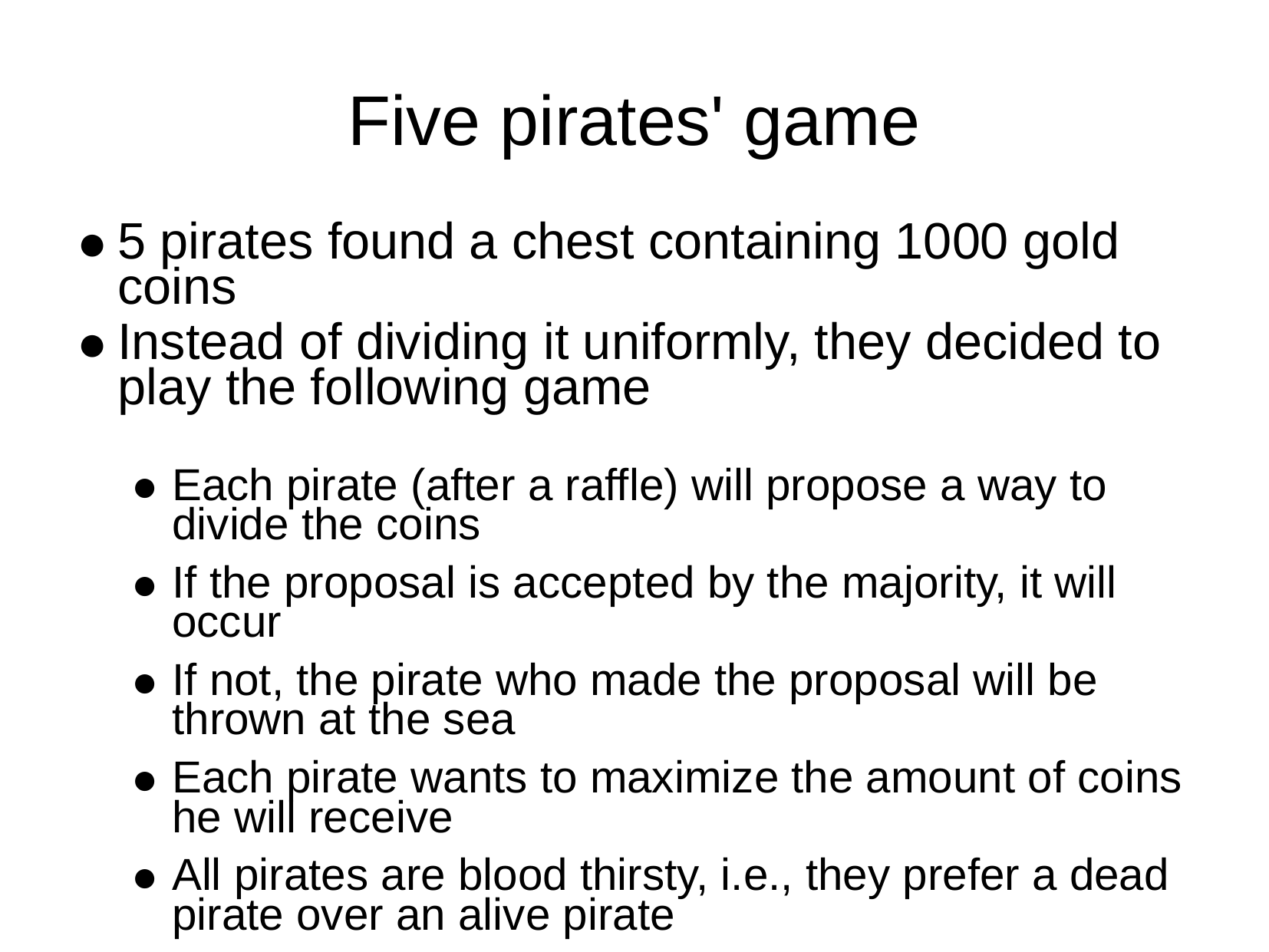

Five pirates' game
5 pirates found a chest containing 1000 gold coins
Instead of dividing it uniformly, they decided to play the following game

Each pirate (after a raffle) will propose a way to divide the coins
If the proposal is accepted by the majority, it will occur
If not, the pirate who made the proposal will be thrown at the sea
Each pirate wants to maximize the amount of coins he will receive
All pirates are blood thirsty, i.e., they prefer a dead pirate over an alive pirate